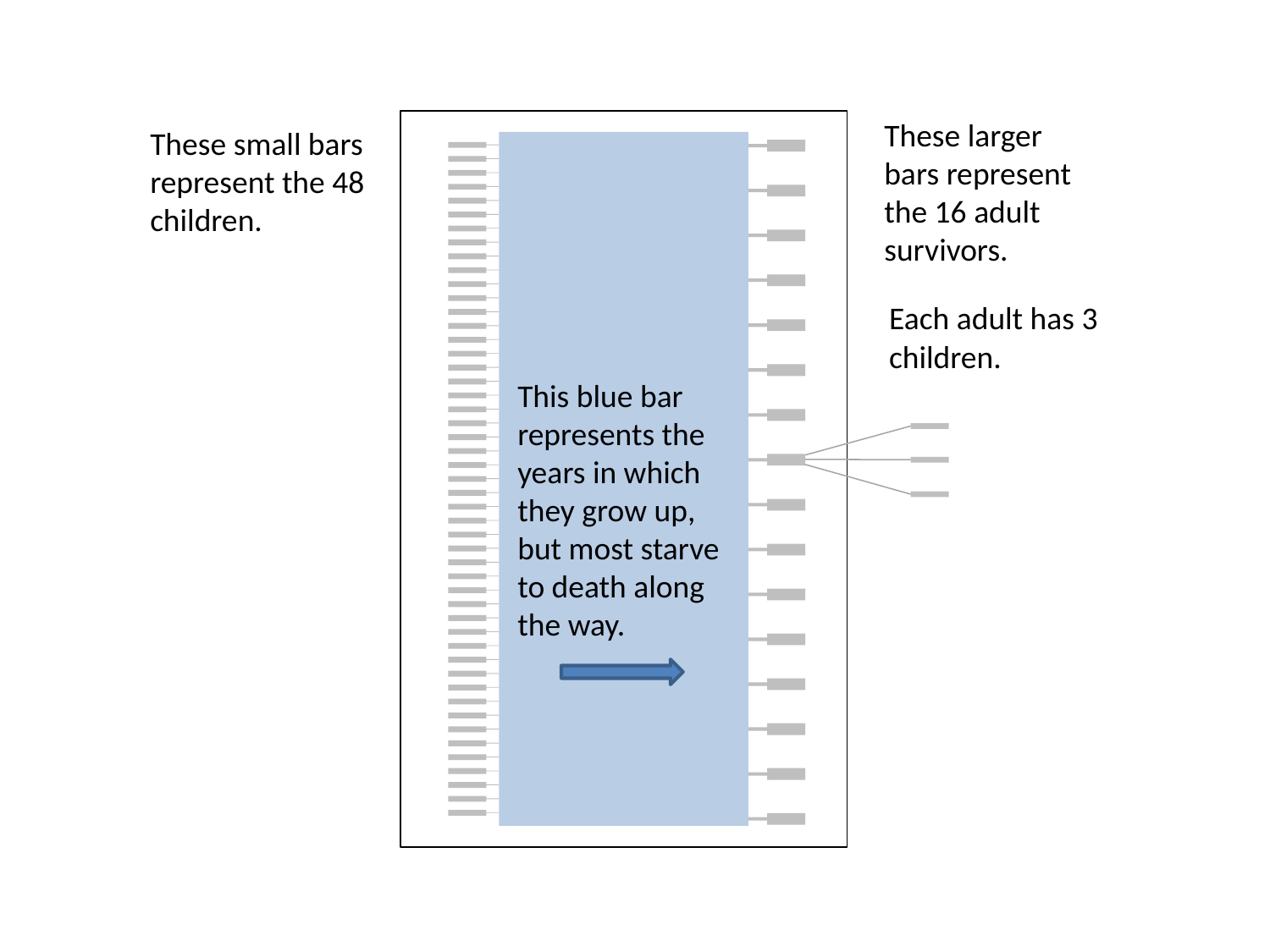

These larger bars represent the 16 adult survivors.

These small bars represent the 48 children.
Each adult has 3 children.
This blue bar represents the years in which they grow up, but most starve to death along the way.